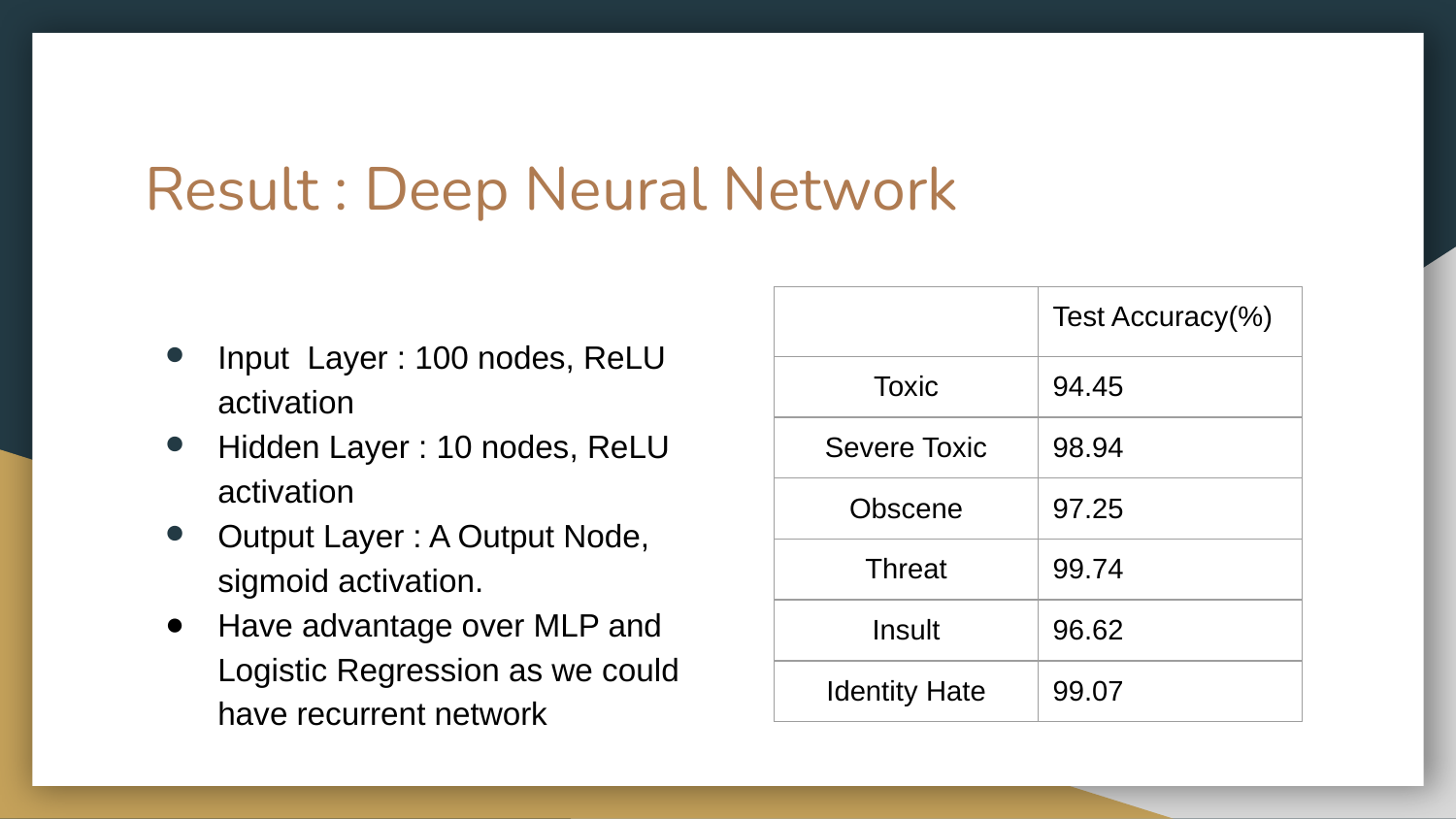

# Result : Deep Neural Network
|  | Test Accuracy(%) |
| --- | --- |
| Toxic | 94.45 |
| Severe Toxic | 98.94 |
| Obscene | 97.25 |
| Threat | 99.74 |
| Insult | 96.62 |
| Identity Hate | 99.07 |
Input  Layer : 100 nodes, ReLU activation
Hidden Layer : 10 nodes, ReLU activation
Output Layer : A Output Node, sigmoid activation.
Have advantage over MLP and Logistic Regression as we could have recurrent network